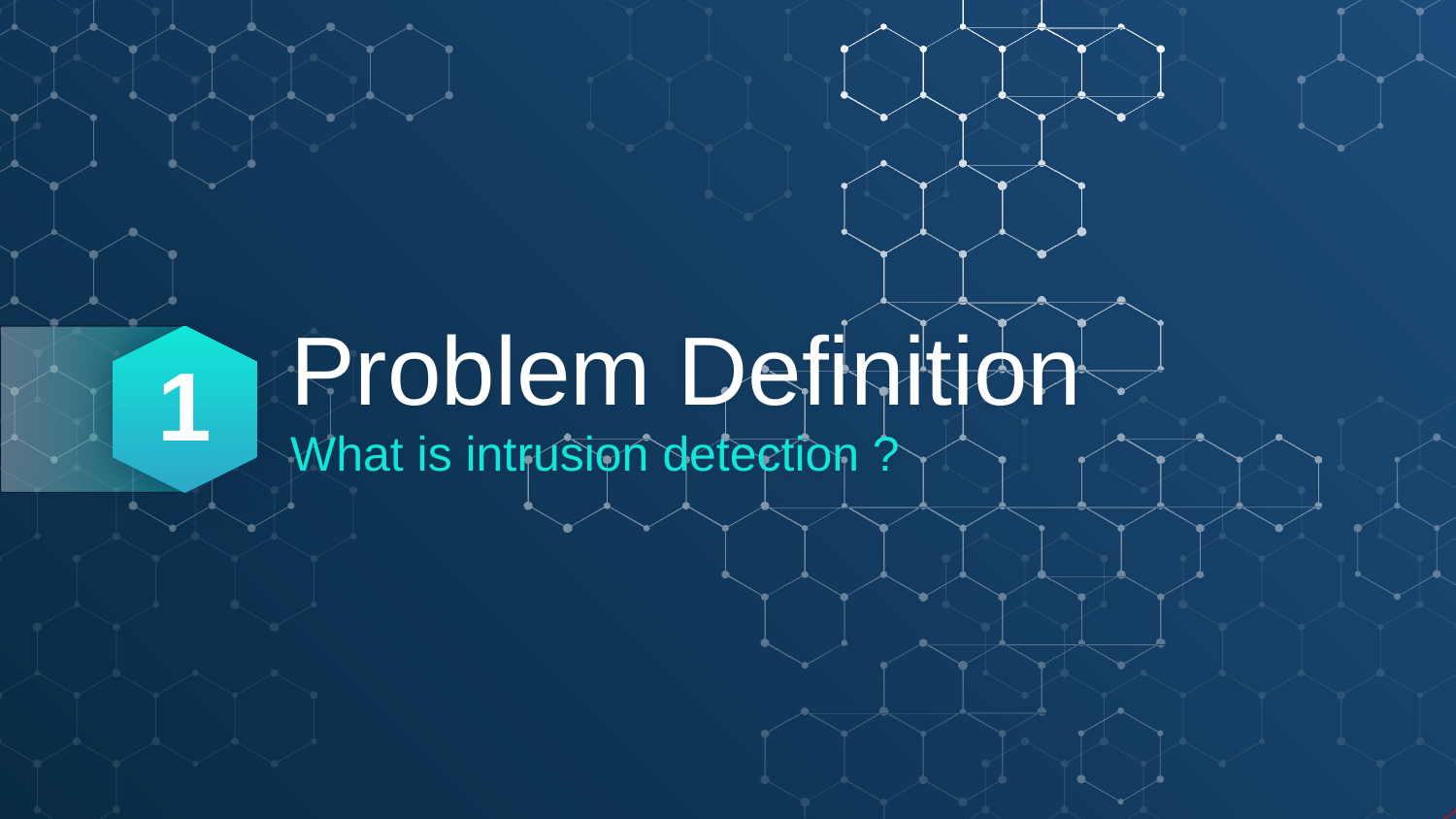

1
# Problem Definition
What is intrusion detection ?